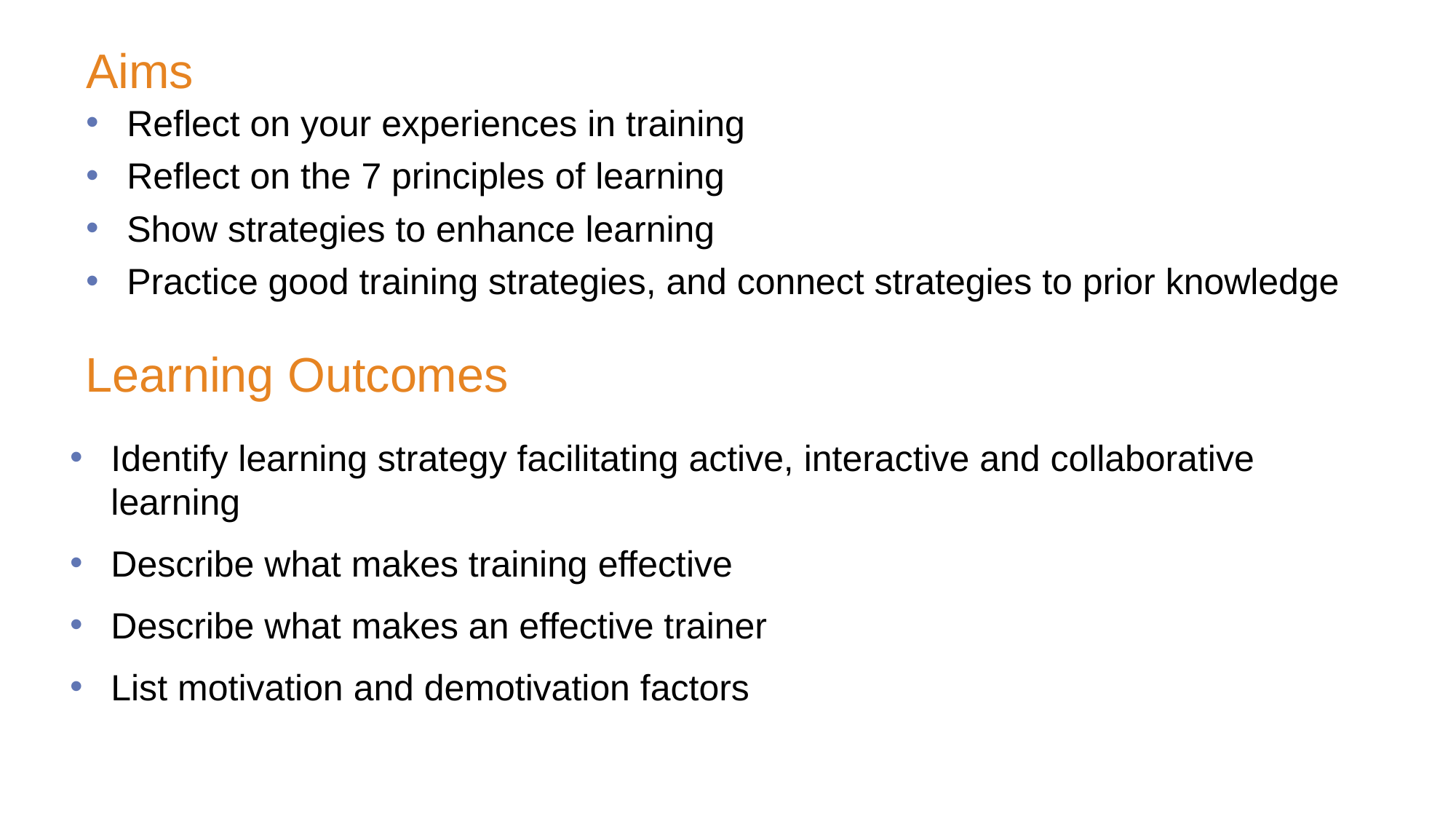

# Aims
Reflect on your experiences in training
Reflect on the 7 principles of learning
Show strategies to enhance learning
Practice good training strategies, and connect strategies to prior knowledge

Learning Outcomes
Identify learning strategy facilitating active, interactive and collaborative learning
Describe what makes training effective
Describe what makes an effective trainer
List motivation and demotivation factors